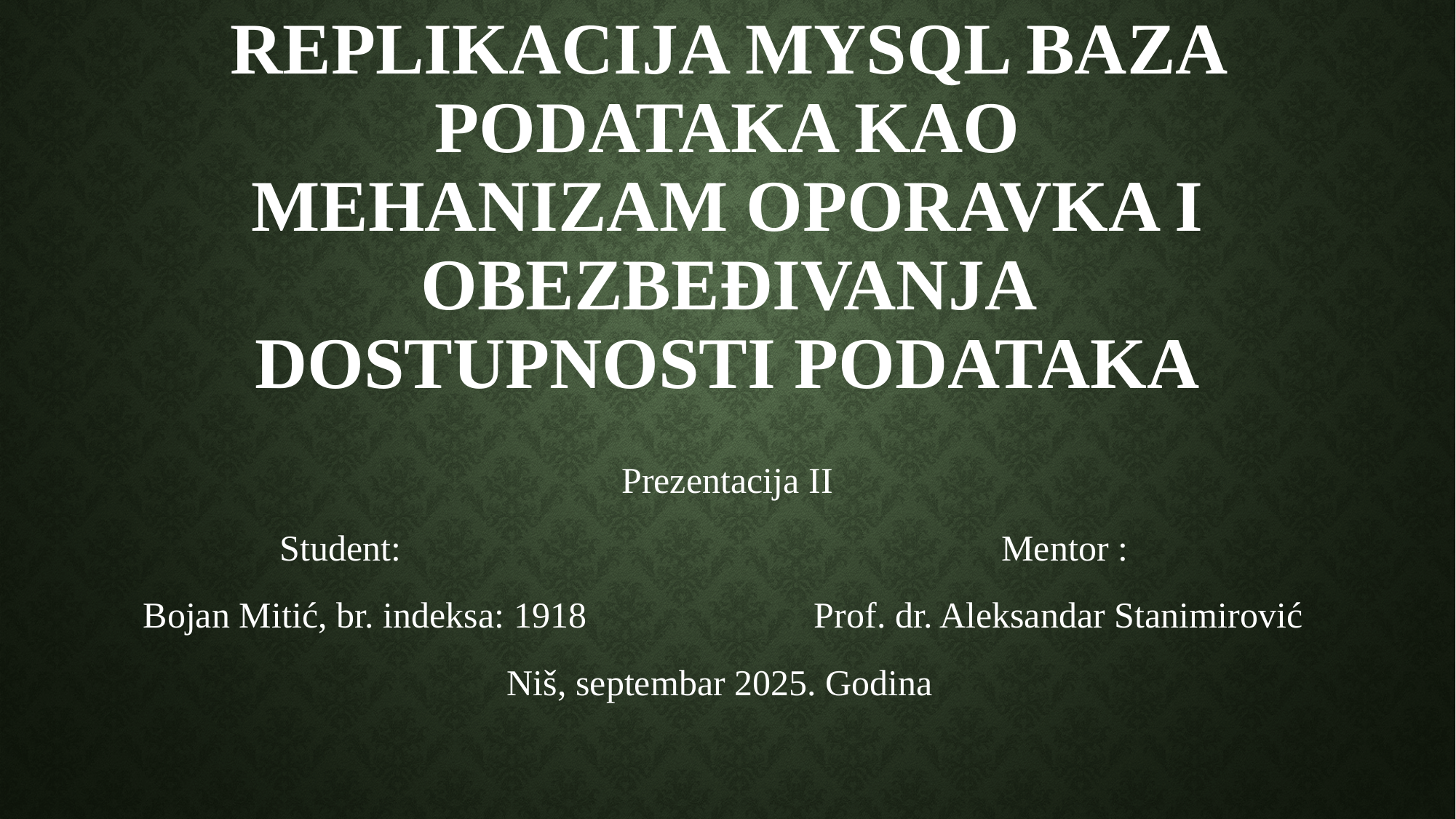

# Replikacija MySQL baza podataka kao mehanizam oporavka i obezbeđivanja dostupnosti podataka
Prezentacija II
                    Student:                                                                  Mentor :
     Bojan Mitić, br. indeksa: 1918                         Prof. dr. Aleksandar Stanimirović
                                             Niš, septembar 2025. Godina